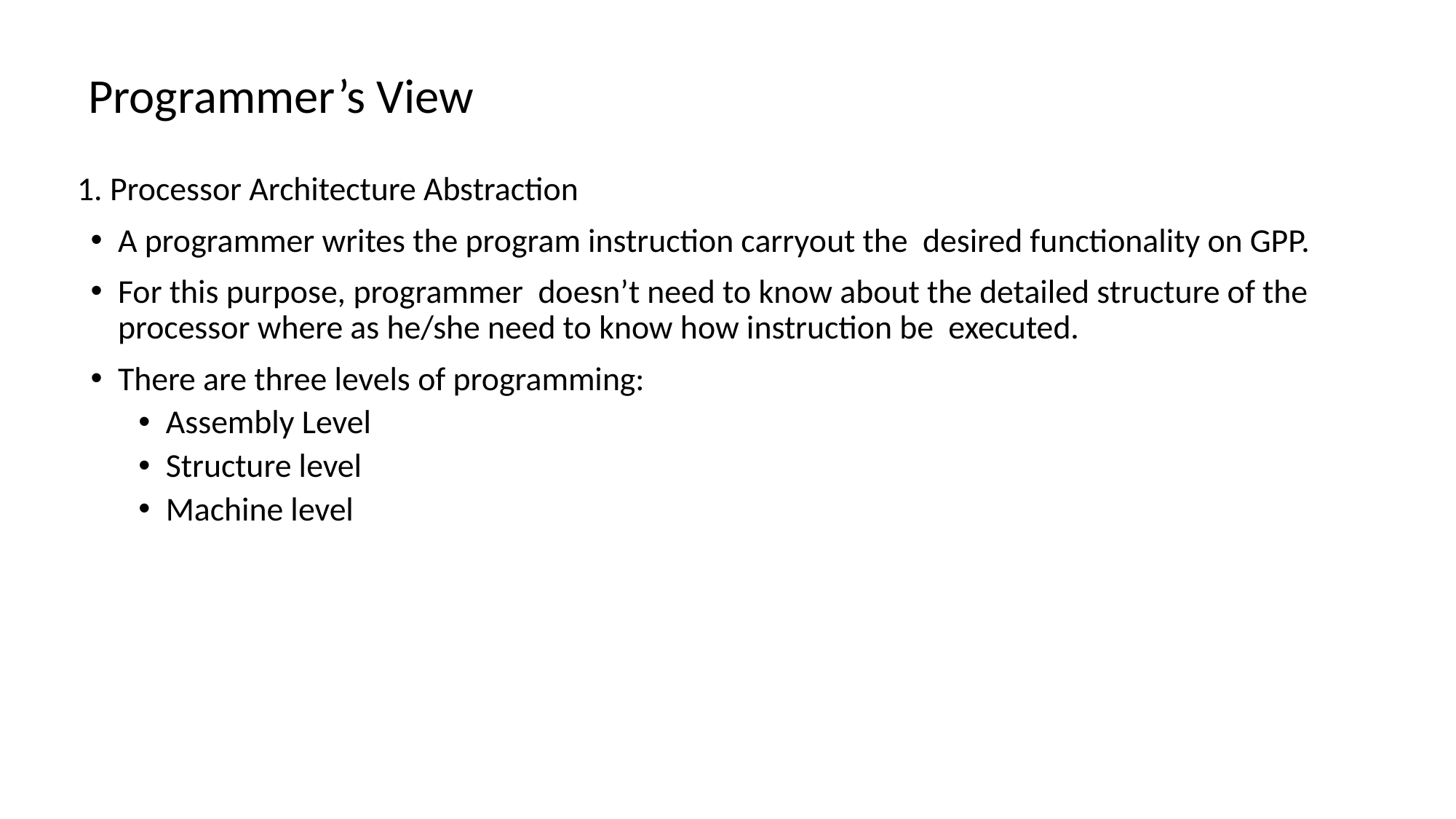

# Programmer’s View
1. Processor Architecture Abstraction
A programmer writes the program instruction carryout the  desired functionality on GPP.
For this purpose, programmer  doesn’t need to know about the detailed structure of the  processor where as he/she need to know how instruction be  executed.
There are three levels of programming:
Assembly Level
Structure level
Machine level